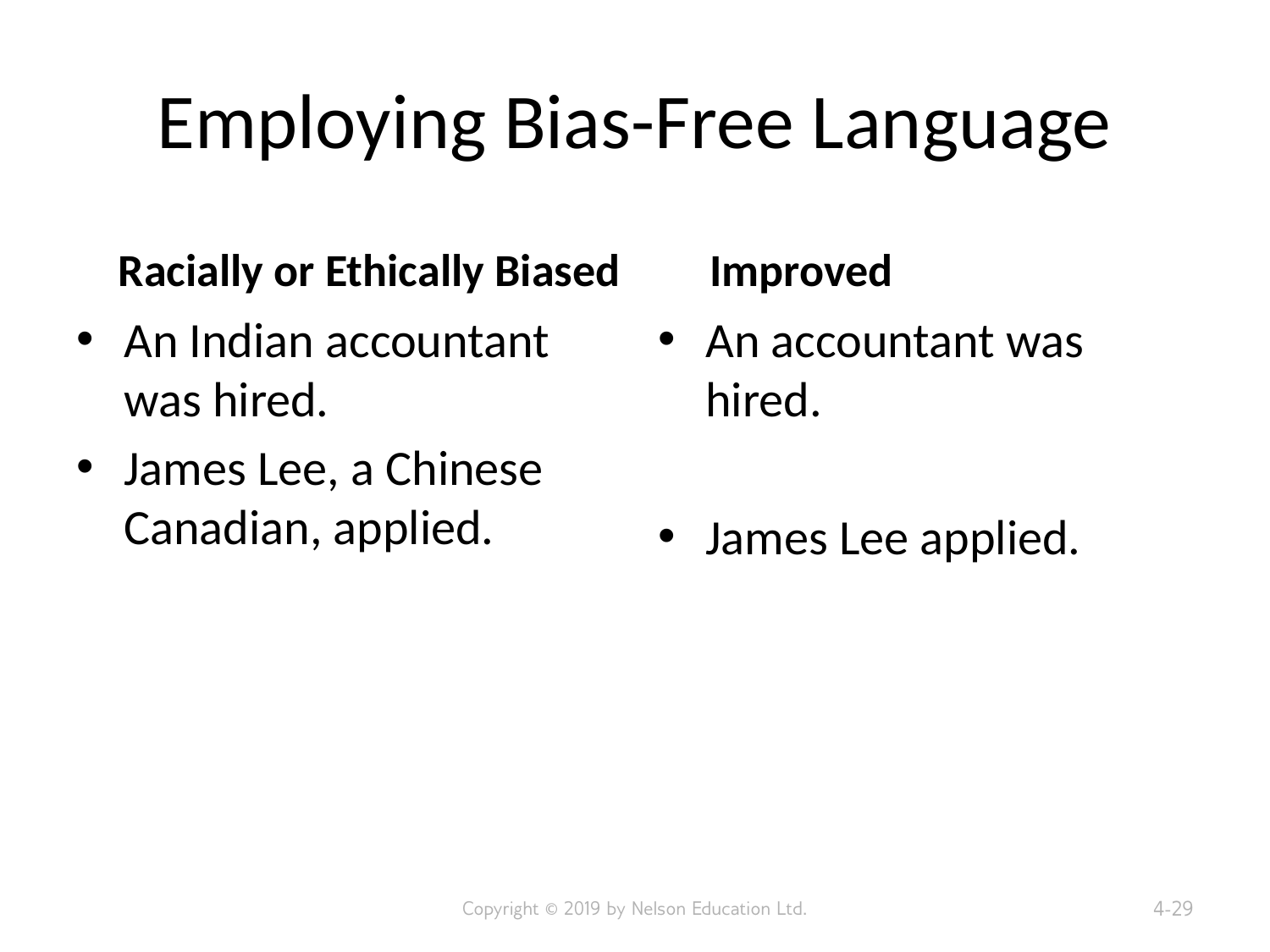

# Employing Bias-Free Language
   Racially or Ethically Biased
     Improved
An Indian accountant was hired.
James Lee, a Chinese Canadian, applied.
An accountant was hired.

James Lee applied.
Copyright © 2019 by Nelson Education Ltd.
4-29